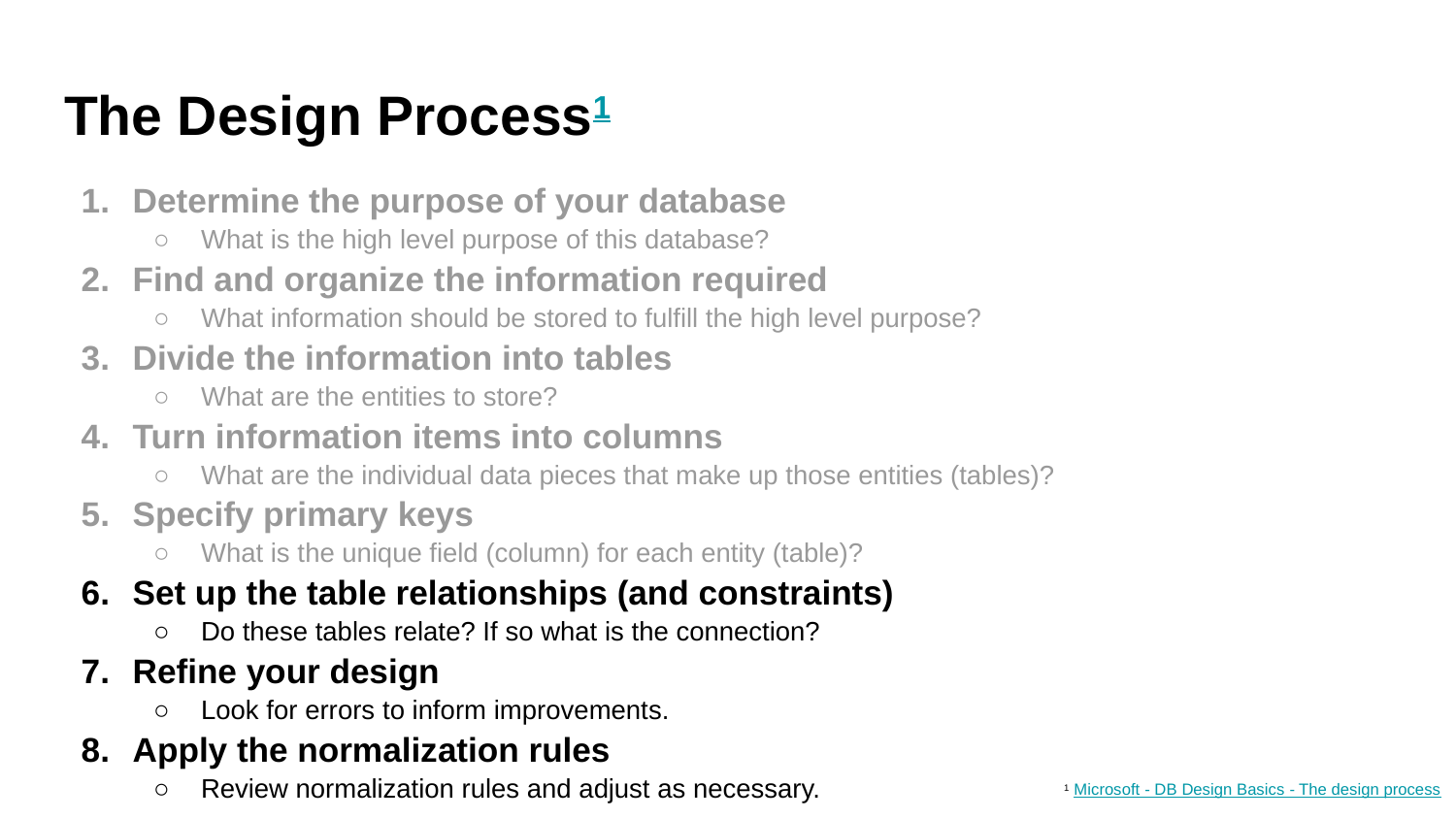

# The Design Process1
Determine the purpose of your database
What is the high level purpose of this database?
Find and organize the information required
What information should be stored to fulfill the high level purpose?
Divide the information into tables
What are the entities to store?
Turn information items into columns
What are the individual data pieces that make up those entities (tables)?
Specify primary keys
What is the unique field (column) for each entity (table)?
Set up the table relationships (and constraints)
Do these tables relate? If so what is the connection?
Refine your design
Look for errors to inform improvements.
Apply the normalization rules
Review normalization rules and adjust as necessary.
1 Microsoft - DB Design Basics - The design process